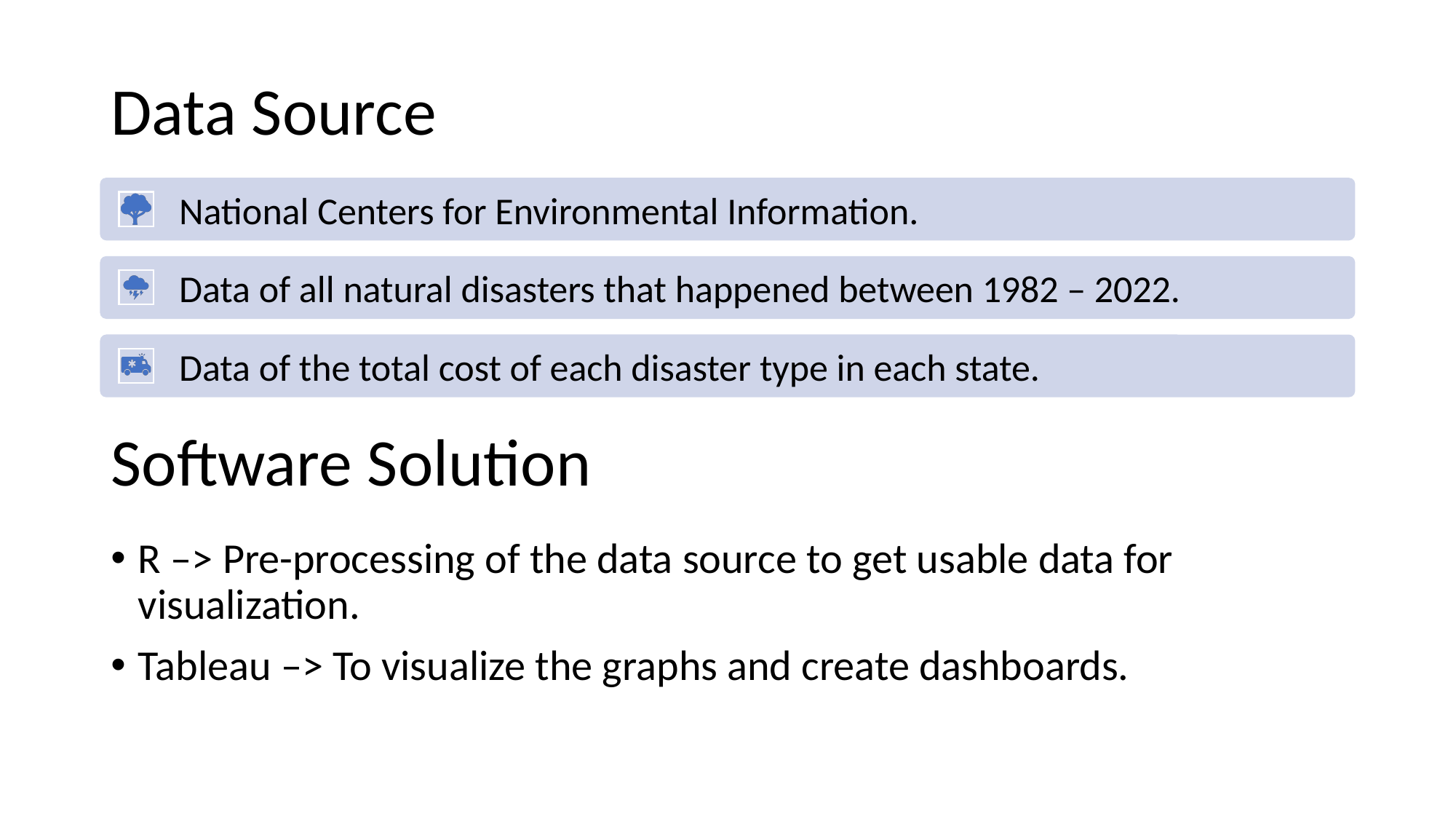

# Data Source
National Centers for Environmental Information.
Data of all natural disasters that happened between 1982 – 2022.
Data of the total cost of each disaster type in each state.
Software Solution
R –> Pre-processing of the data source to get usable data for 	visualization.
Tableau –> To visualize the graphs and create dashboards.